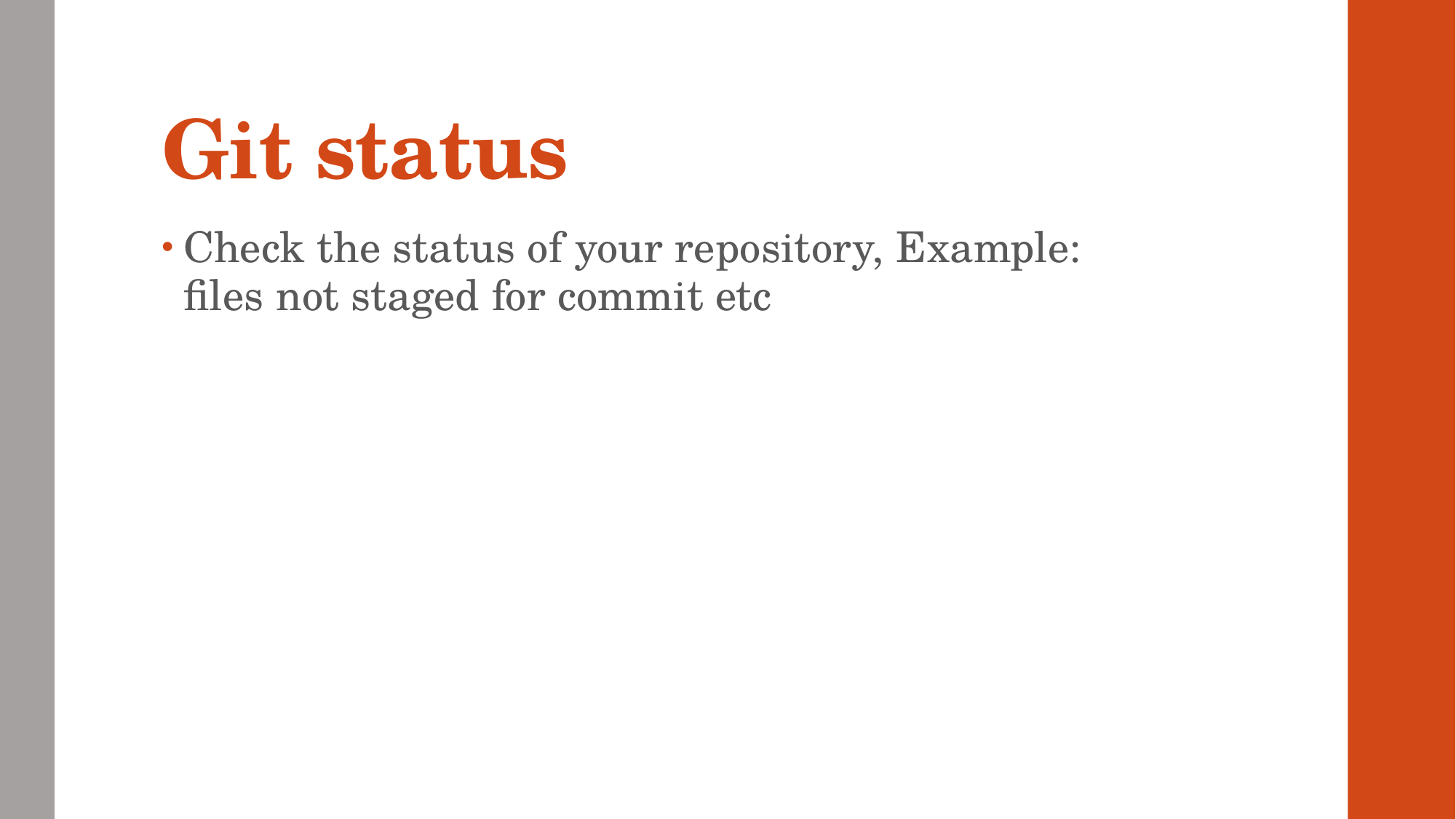

# Git status
Check the status of your repository, Example: files not staged for commit etc